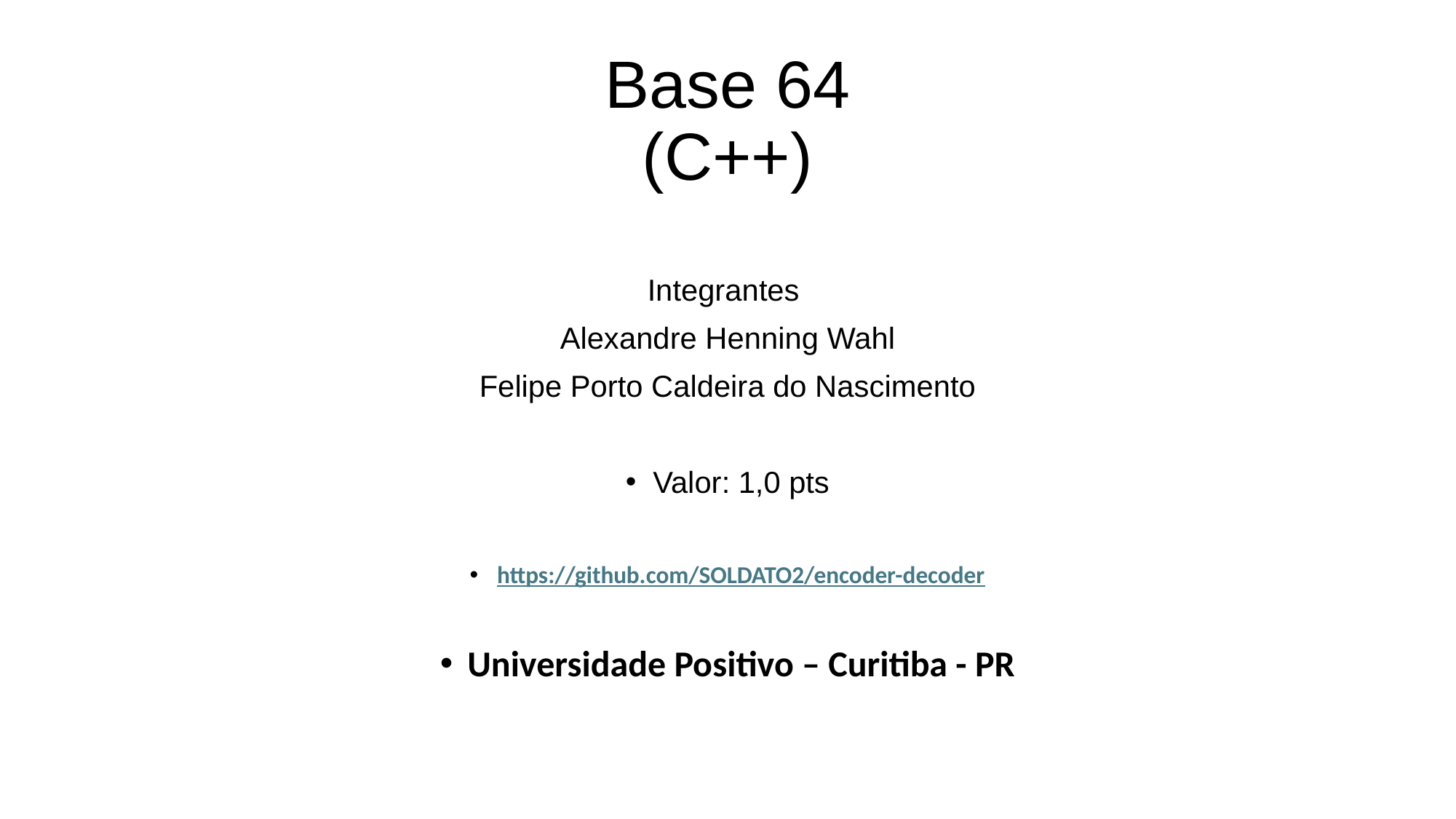

# Base 64 (C++)

Integrantes
Alexandre Henning Wahl
Felipe Porto Caldeira do Nascimento

Valor: 1,0 pts

https://github.com/SOLDATO2/encoder-decoder

Universidade Positivo – Curitiba - PR